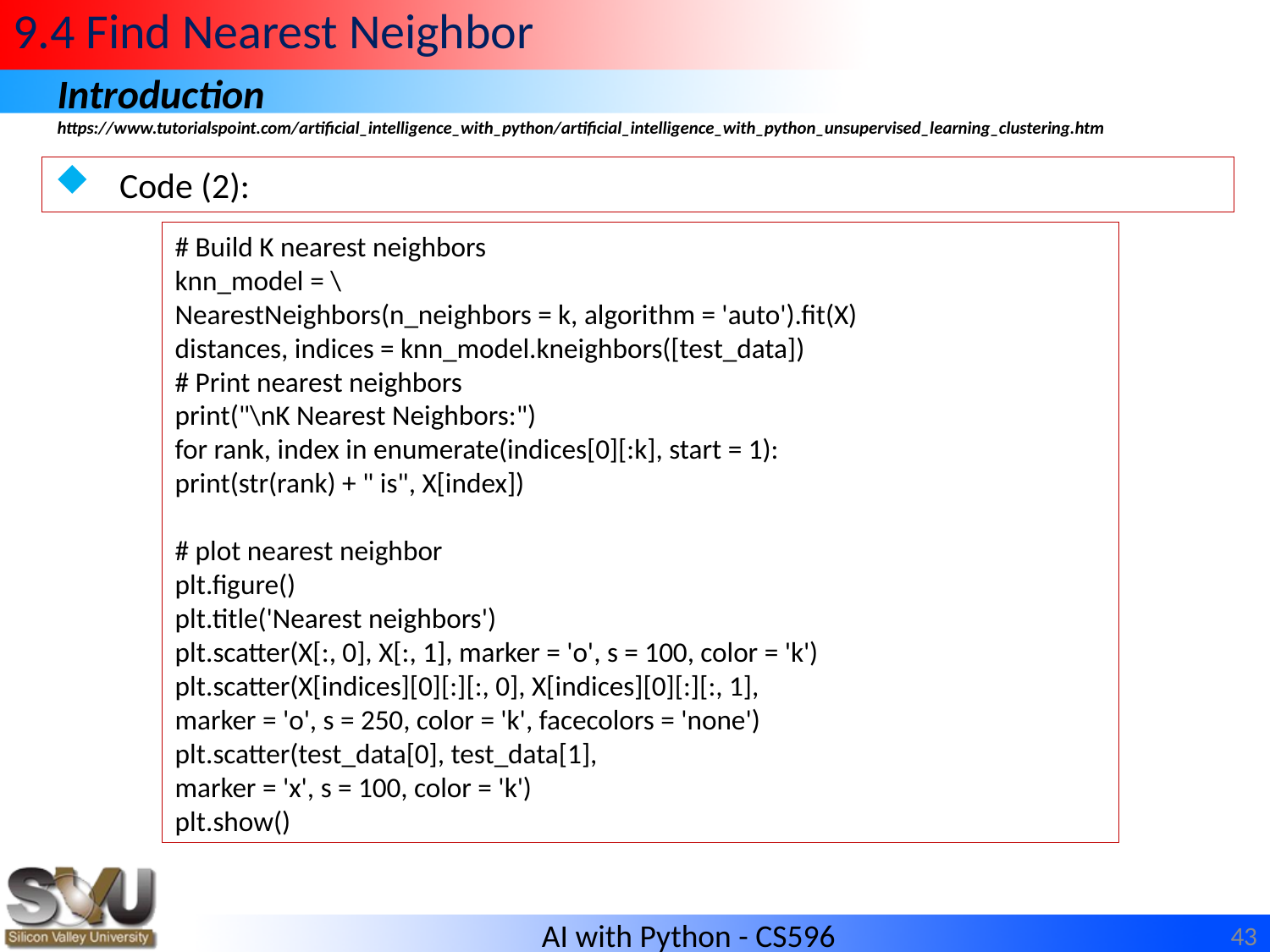

# 9.4 Find Nearest Neighbor
Introduction
https://www.tutorialspoint.com/artificial_intelligence_with_python/artificial_intelligence_with_python_unsupervised_learning_clustering.htm
Code (2):
# Build K nearest neighbors
knn_model = \
NearestNeighbors(n_neighbors = k, algorithm = 'auto').fit(X)
distances, indices = knn_model.kneighbors([test_data])
# Print nearest neighbors
print("\nK Nearest Neighbors:")
for rank, index in enumerate(indices[0][:k], start = 1):
print(str(rank) + " is", X[index])
# plot nearest neighbor
plt.figure()
plt.title('Nearest neighbors')
plt.scatter(X[:, 0], X[:, 1], marker = 'o', s = 100, color = 'k')
plt.scatter(X[indices][0][:][:, 0], X[indices][0][:][:, 1],
marker = 'o', s = 250, color = 'k', facecolors = 'none')
plt.scatter(test_data[0], test_data[1],
marker = 'x', s = 100, color = 'k')
plt.show()
43
AI with Python - CS596